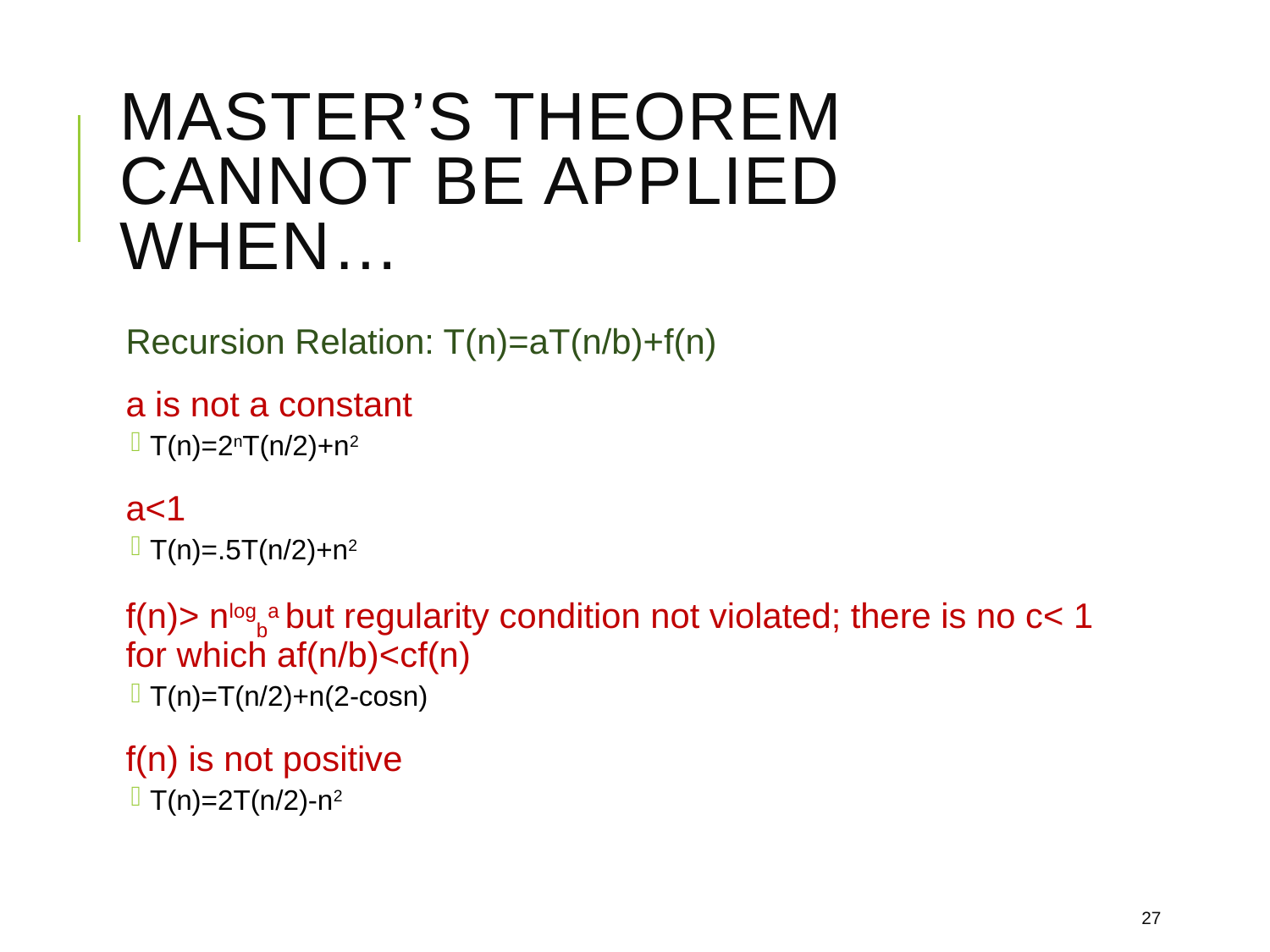

# Master’s Theorem Cannot Be Applied When…
Recursion Relation: T(n)=aT(n/b)+f(n)
a is not a constant
T(n)=2nT(n/2)+n2
a<1
T(n)=.5T(n/2)+n2
f(n)> nlogba but regularity condition not violated; there is no c< 1 for which af(n/b)<cf(n)
T(n)=T(n/2)+n(2-cosn)
f(n) is not positive
T(n)=2T(n/2)-n2

27